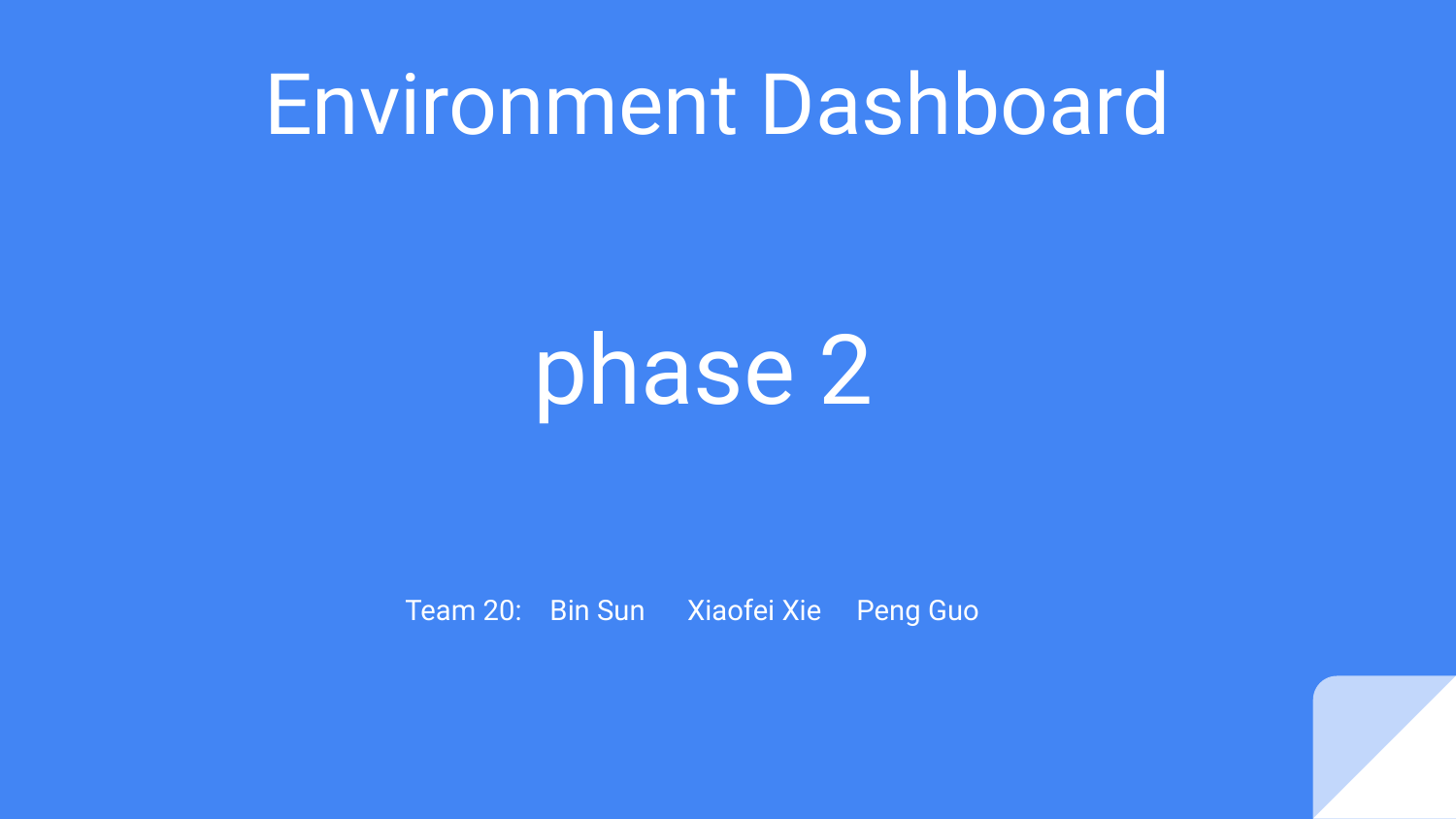

Environment Dashboard

                                                     Team 20:    Bin Sun      Xiaofei Xie     Peng Guo
# phase 2